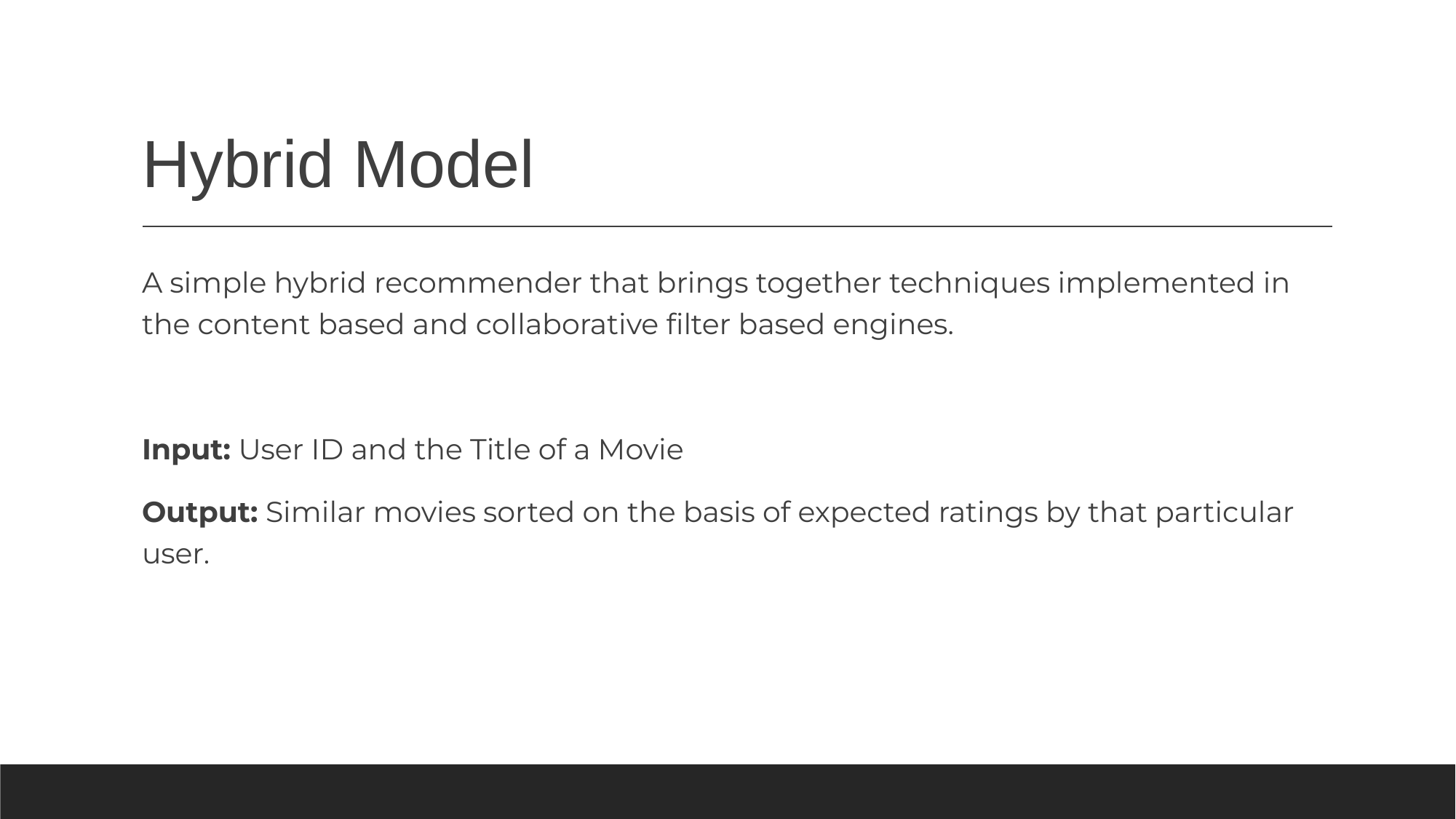

# Hybrid Model
A simple hybrid recommender that brings together techniques implemented in the content based and collaborative filter based engines.

Input: User ID and the Title of a Movie
Output: Similar movies sorted on the basis of expected ratings by that particular user.